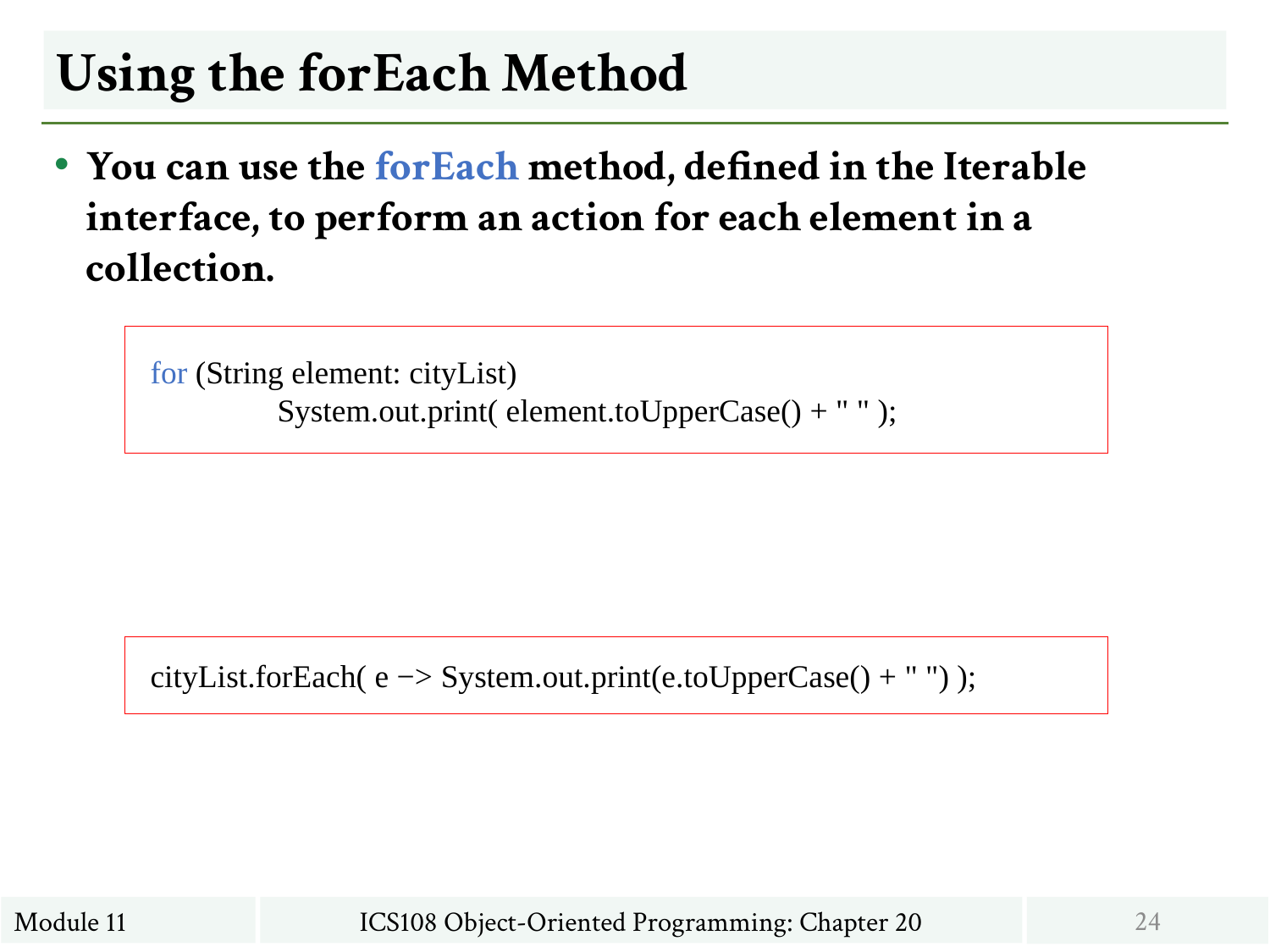

# Using the forEach Method
You can use the forEach method, defined in the Iterable interface, to perform an action for each element in a collection.
for (String element: cityList)
	System.out.print( element.toUpperCase() + " " );
cityList.forEach( e −> System.out.print(e.toUpperCase() + " ") );
24